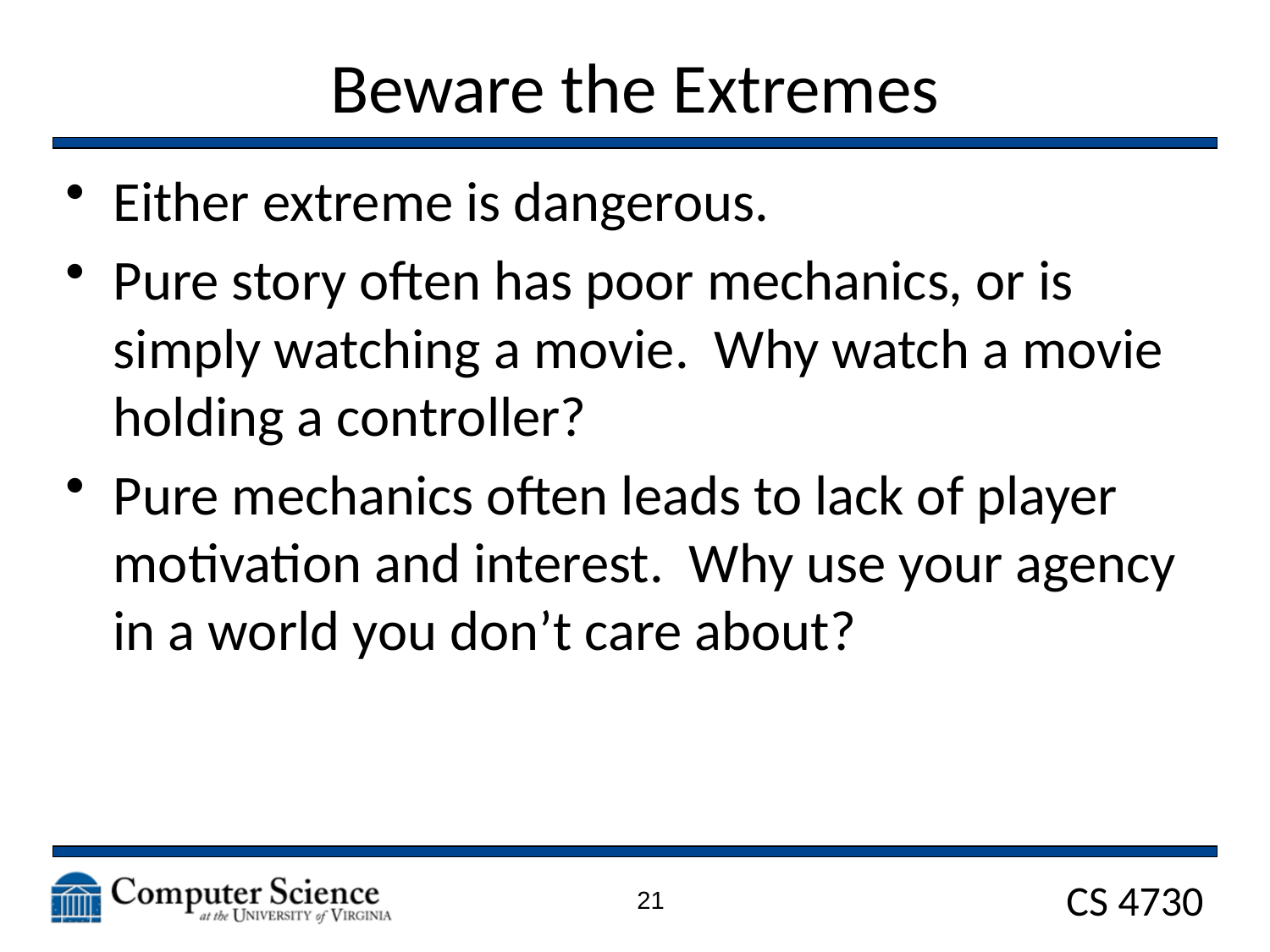

# Beware the Extremes
Either extreme is dangerous.
Pure story often has poor mechanics, or is simply watching a movie.  Why watch a movie holding a controller?
Pure mechanics often leads to lack of player motivation and interest.  Why use your agency in a world you don’t care about?
21